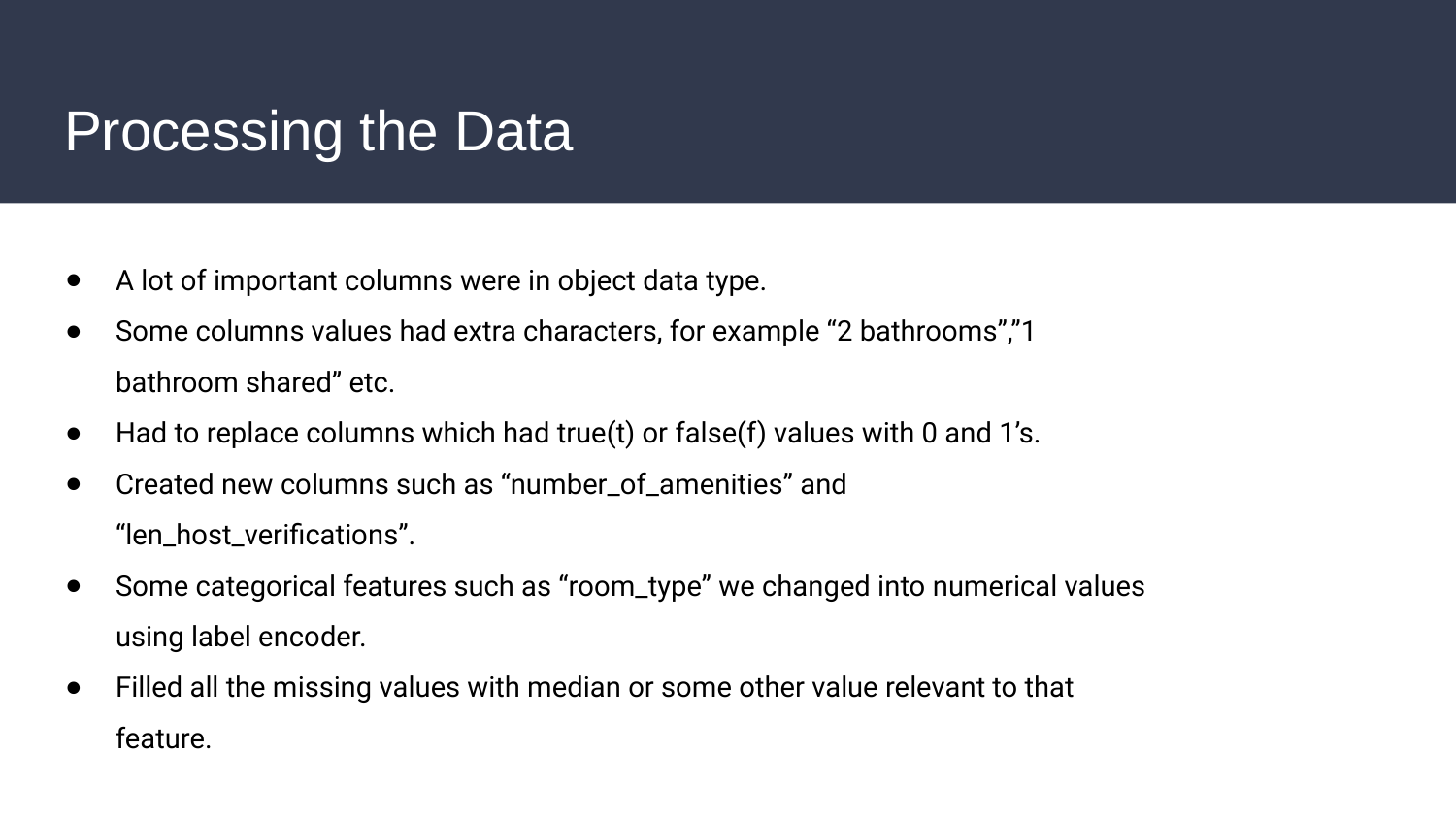

# Processing the Data
A lot of important columns were in object data type.
Some columns values had extra characters, for example “2 bathrooms”,”1 bathroom shared” etc.
Had to replace columns which had true(t) or false(f) values with 0 and 1’s.
Created new columns such as “number_of_amenities” and “len_host_verifications”.
Some categorical features such as “room_type” we changed into numerical values using label encoder.
Filled all the missing values with median or some other value relevant to that feature.